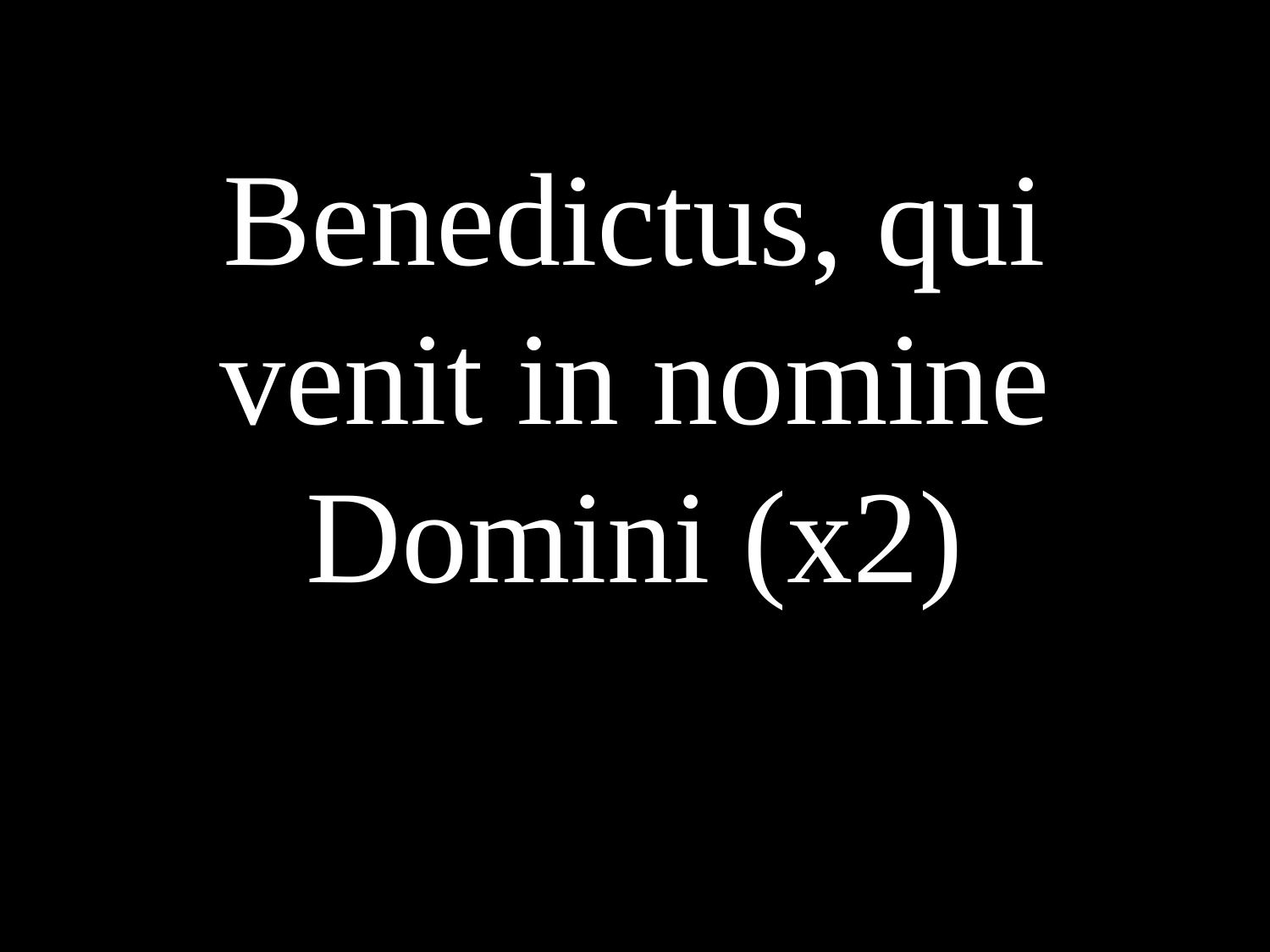

Benedictus, qui venit in nomine Domini (x2)